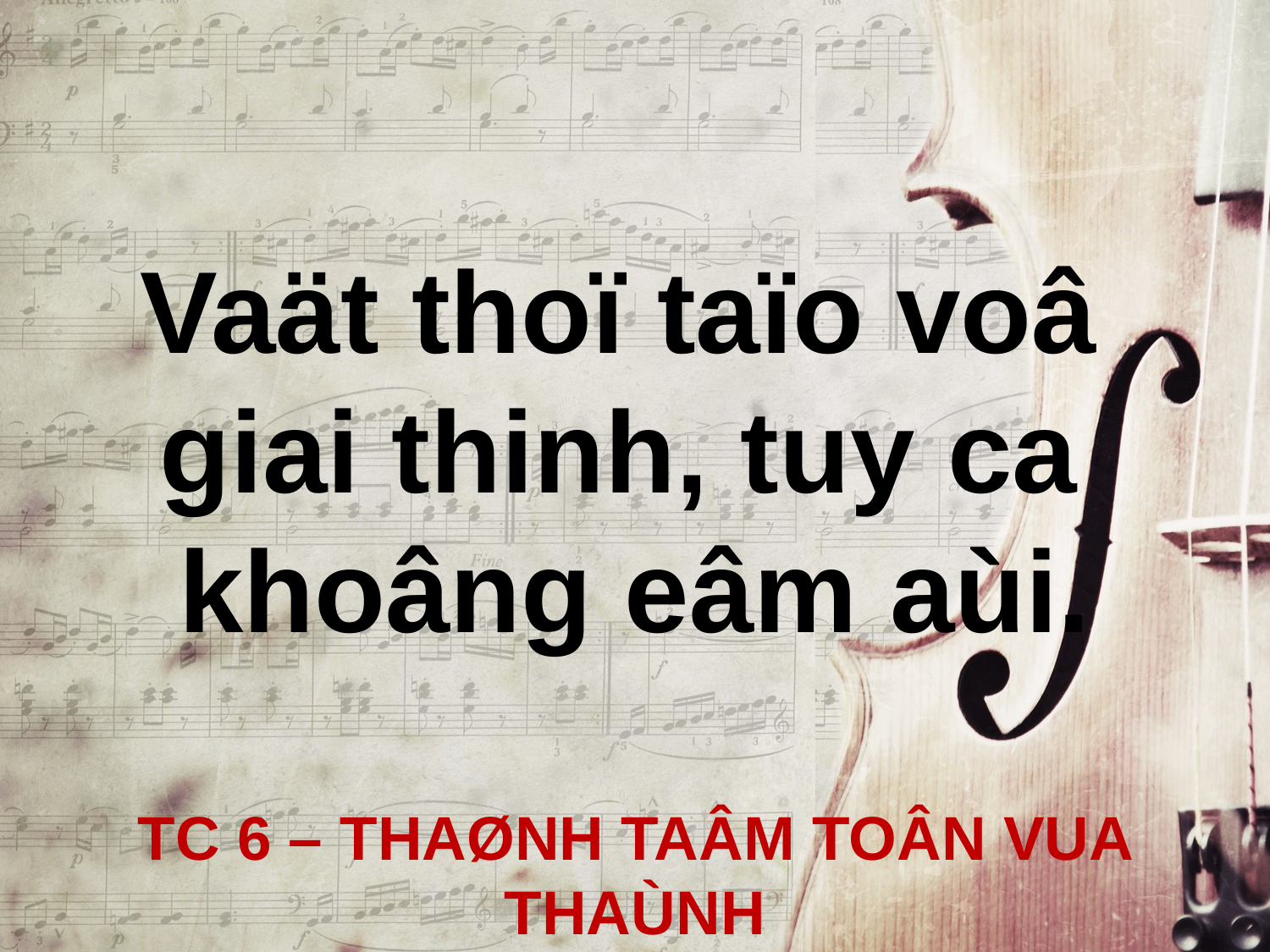

Vaät thoï taïo voâ
giai thinh, tuy ca
khoâng eâm aùi.
TC 6 – THAØNH TAÂM TOÂN VUA THAÙNH